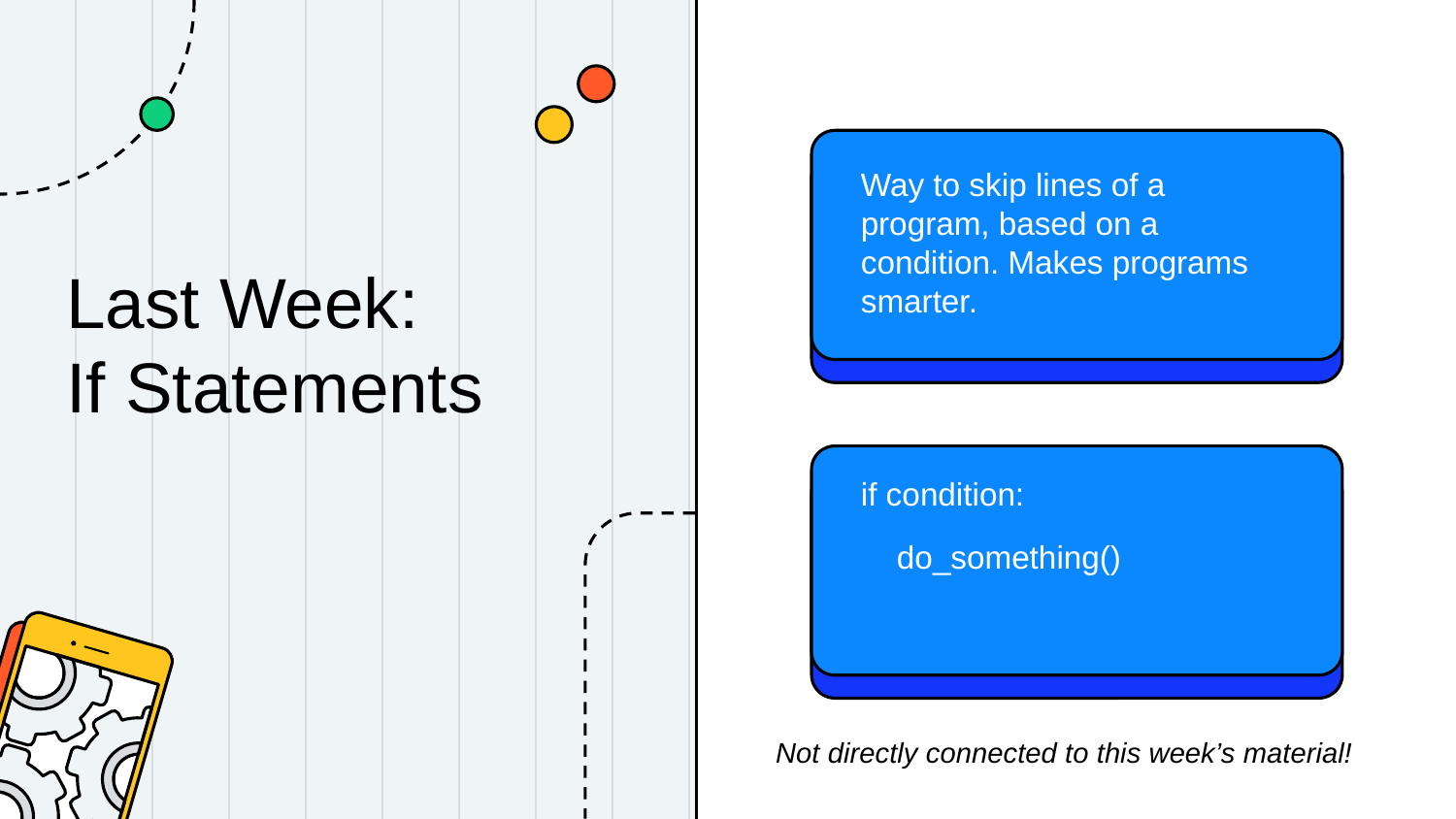

Way to skip lines of a program, based on a condition. Makes programs smarter.
# Last Week:
If Statements
if condition:
    do_something()
Not directly connected to this week’s material!